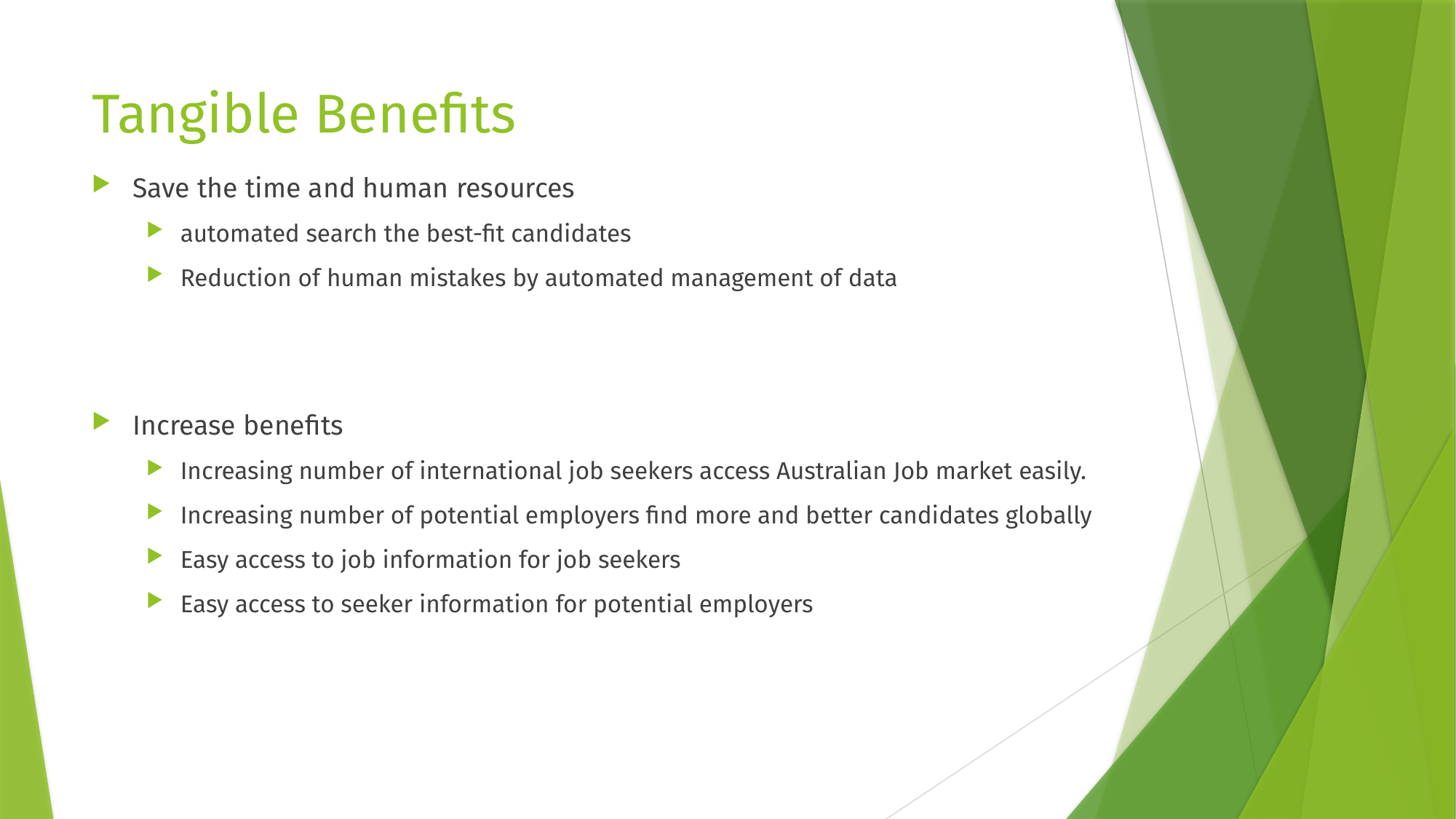

# Tangible Benefits
Save the time and human resources
automated search the best-fit candidates
Reduction of human mistakes by automated management of data

Increase benefits
Increasing number of international job seekers access Australian Job market easily.
Increasing number of potential employers find more and better candidates globally
Easy access to job information for job seekers
Easy access to seeker information for potential employers